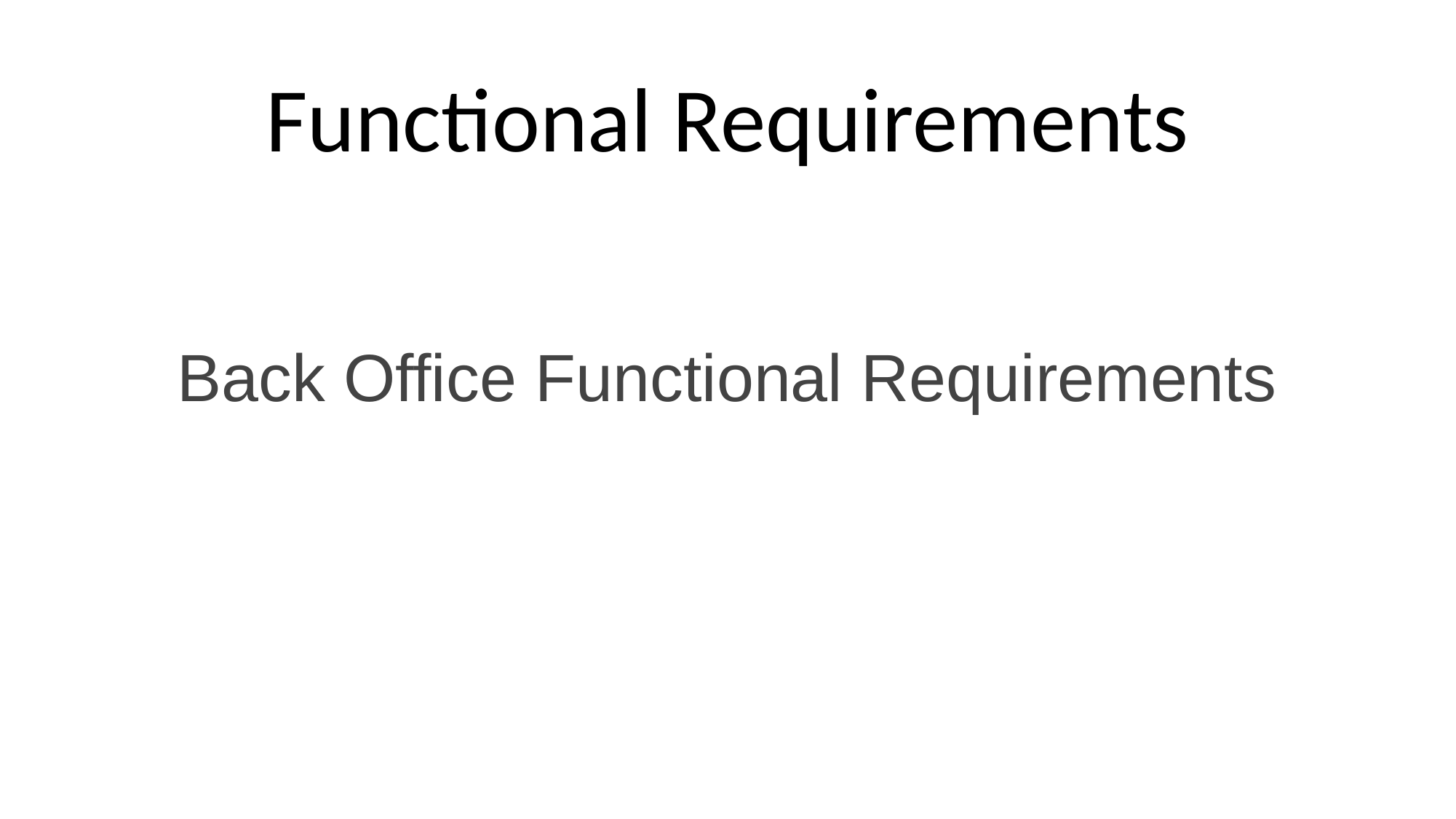

# Functional Requirements
Back Office Functional Requirements